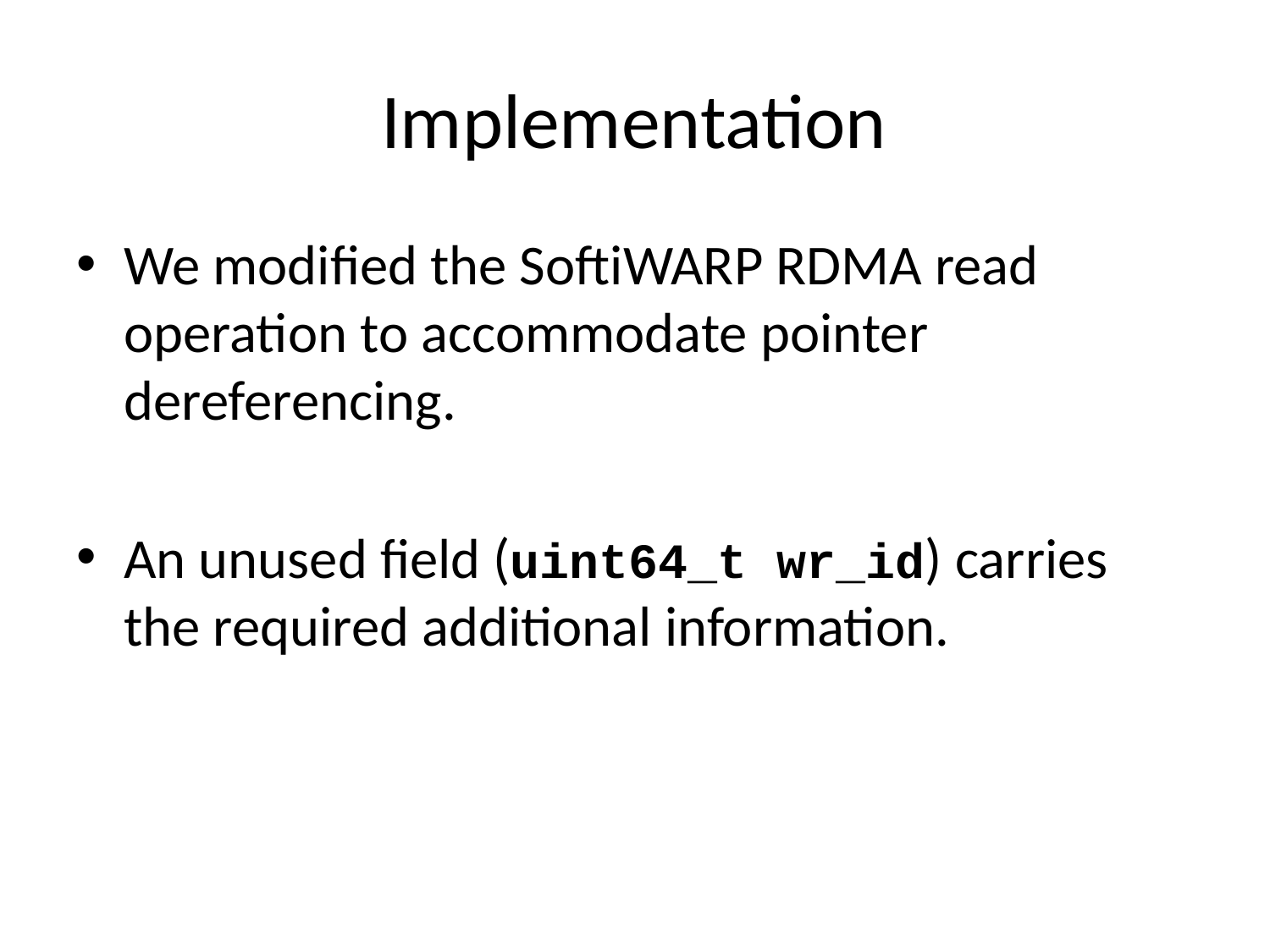

# Implementation
We modified the SoftiWARP RDMA read operation to accommodate pointer dereferencing.

An unused field (uint64_t wr_id) carries the required additional information.